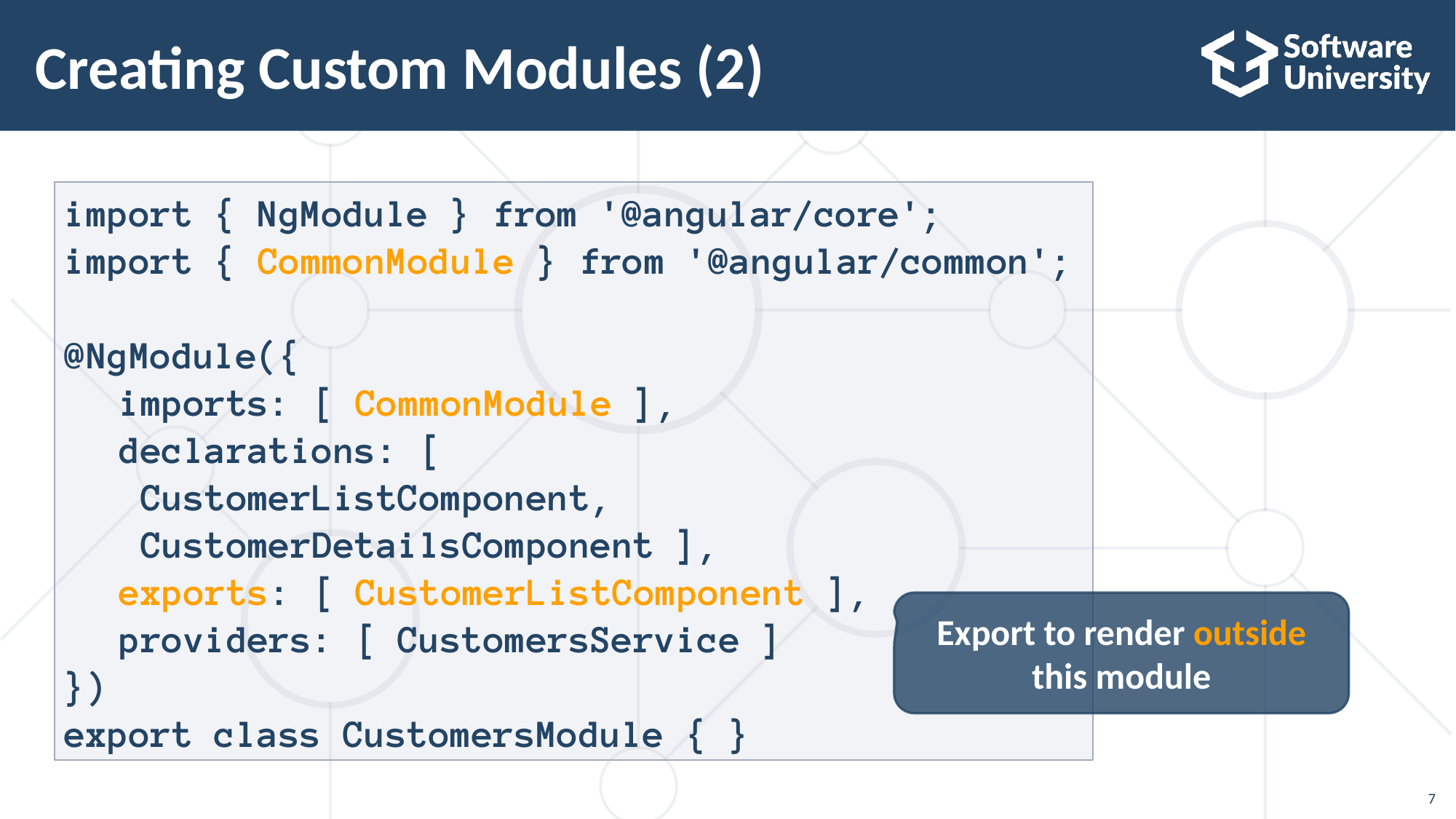

# Creating Custom Modules (2)
import { NgModule } from '@angular/core';
import { CommonModule } from '@angular/common';
@NgModule({
imports: [ CommonModule ],
declarations: [
 CustomerListComponent,
 CustomerDetailsComponent ],
exports: [ CustomerListComponent ],
providers: [ CustomersService ]
})
export class CustomersModule { }
Export to render outside this module
7